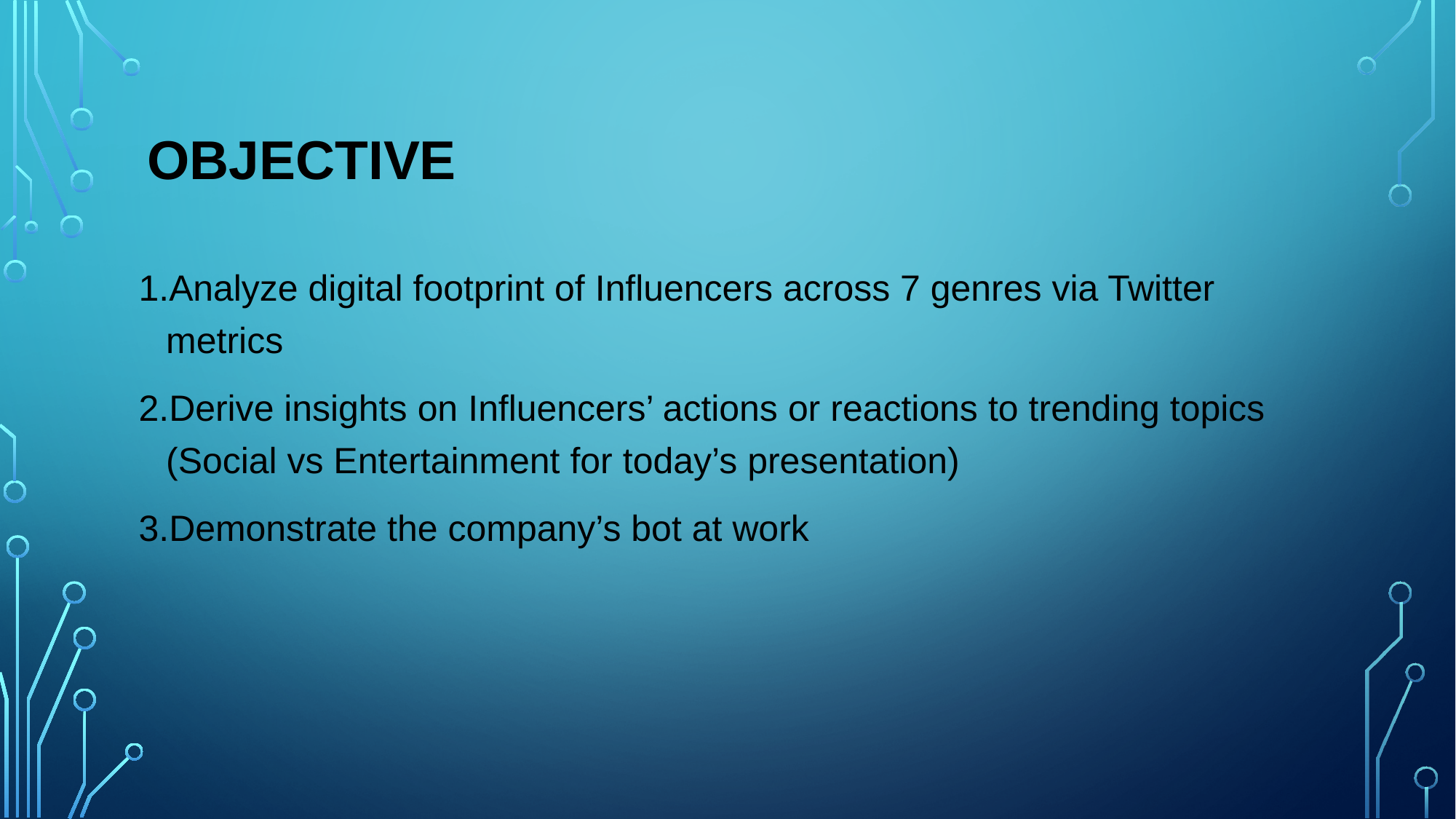

# OBJECTIVE
Analyze digital footprint of Influencers across 7 genres via Twitter metrics
Derive insights on Influencers’ actions or reactions to trending topics (Social vs Entertainment for today’s presentation)
Demonstrate the company’s bot at work